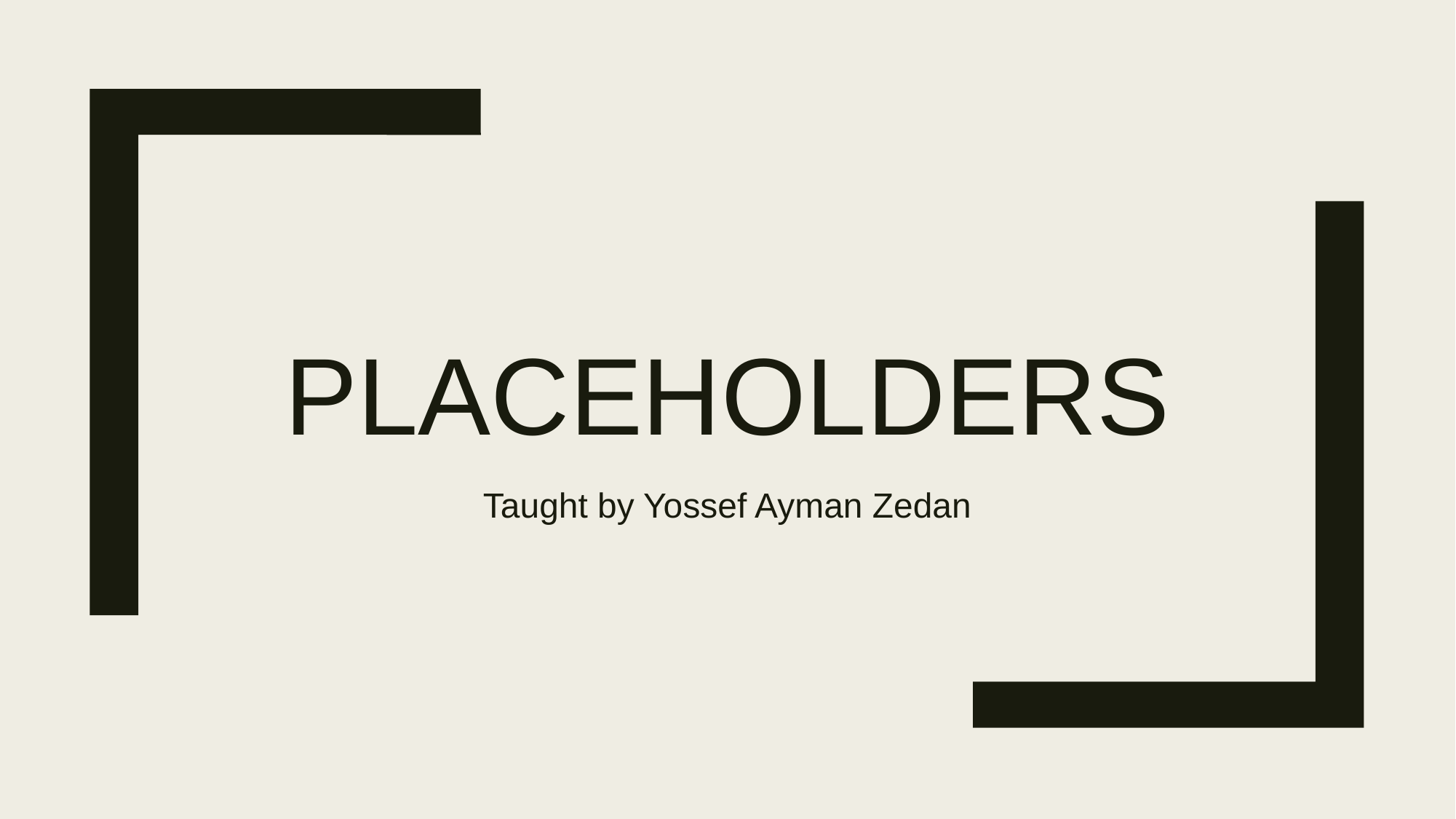

# placeholders
Taught by Yossef Ayman Zedan